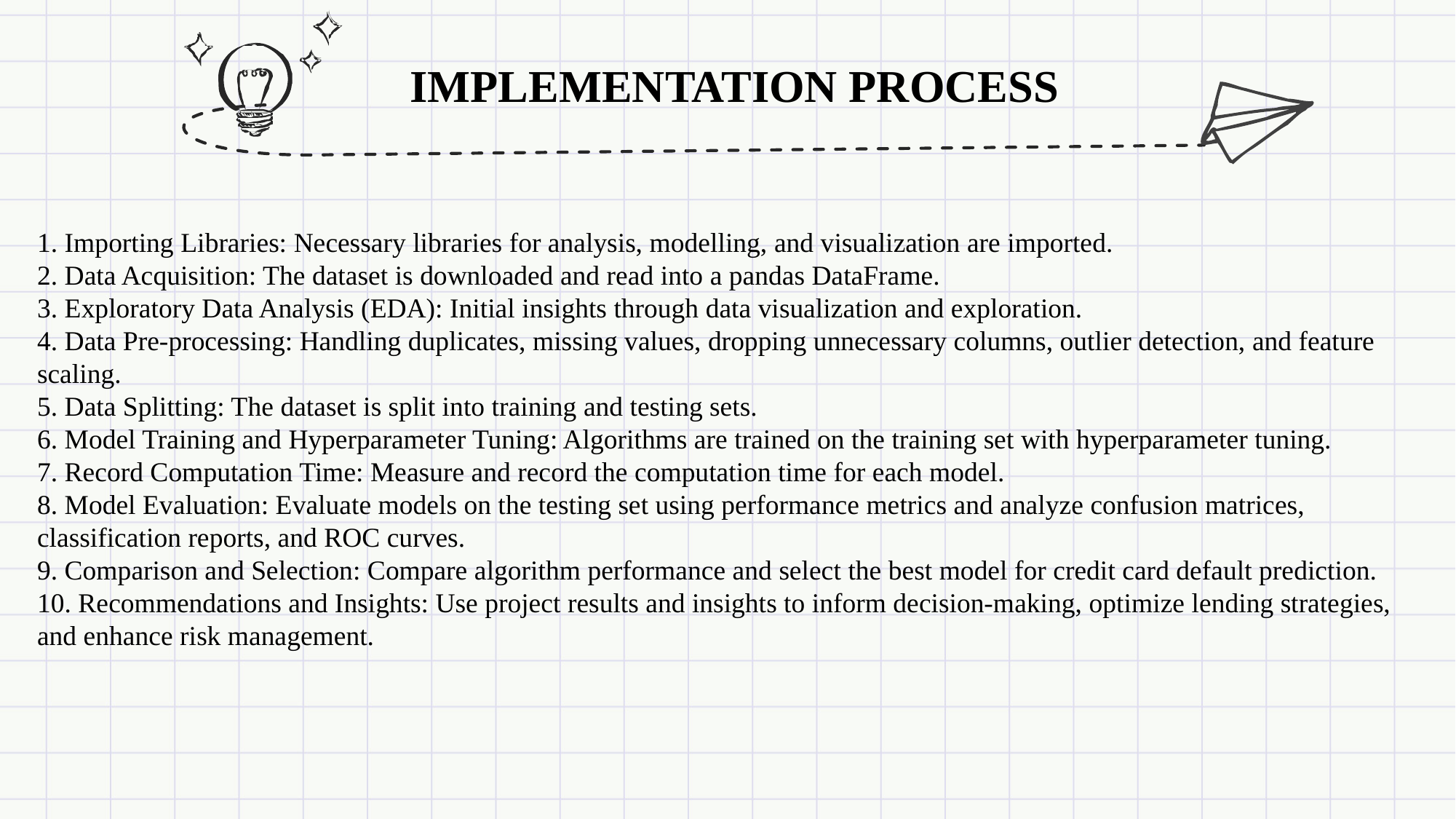

IMPLEMENTATION PROCESS
1. Importing Libraries: Necessary libraries for analysis, modelling, and visualization are imported.
2. Data Acquisition: The dataset is downloaded and read into a pandas DataFrame.
3. Exploratory Data Analysis (EDA): Initial insights through data visualization and exploration.
4. Data Pre-processing: Handling duplicates, missing values, dropping unnecessary columns, outlier detection, and feature scaling.
5. Data Splitting: The dataset is split into training and testing sets.
6. Model Training and Hyperparameter Tuning: Algorithms are trained on the training set with hyperparameter tuning.
7. Record Computation Time: Measure and record the computation time for each model.
8. Model Evaluation: Evaluate models on the testing set using performance metrics and analyze confusion matrices, classification reports, and ROC curves.
9. Comparison and Selection: Compare algorithm performance and select the best model for credit card default prediction.
10. Recommendations and Insights: Use project results and insights to inform decision-making, optimize lending strategies, and enhance risk management.